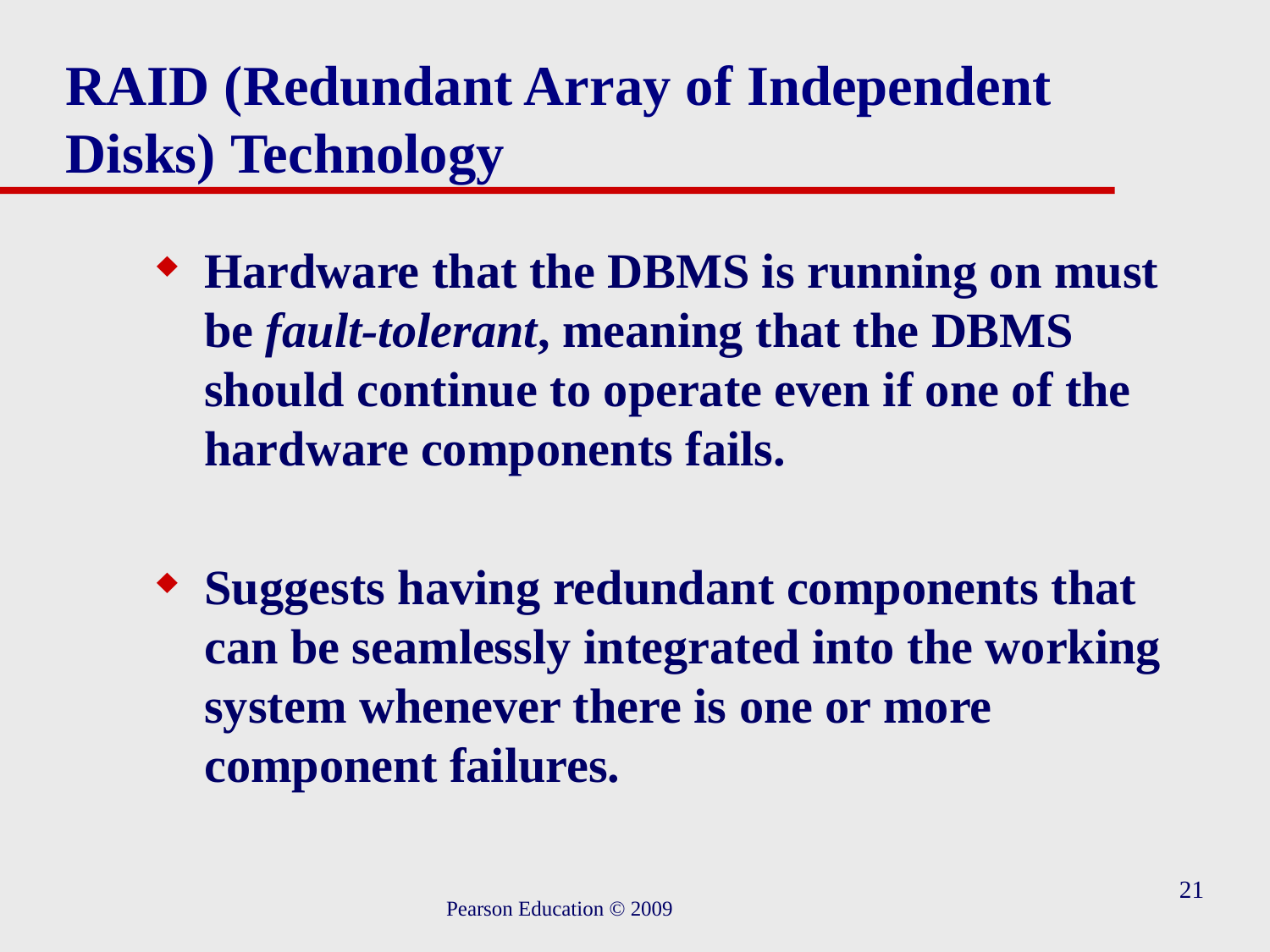

# RAID (Redundant Array of Independent Disks) Technology
Hardware that the DBMS is running on must be fault-tolerant, meaning that the DBMS should continue to operate even if one of the hardware components fails.

Suggests having redundant components that can be seamlessly integrated into the working system whenever there is one or more component failures.

21
Pearson Education © 2009